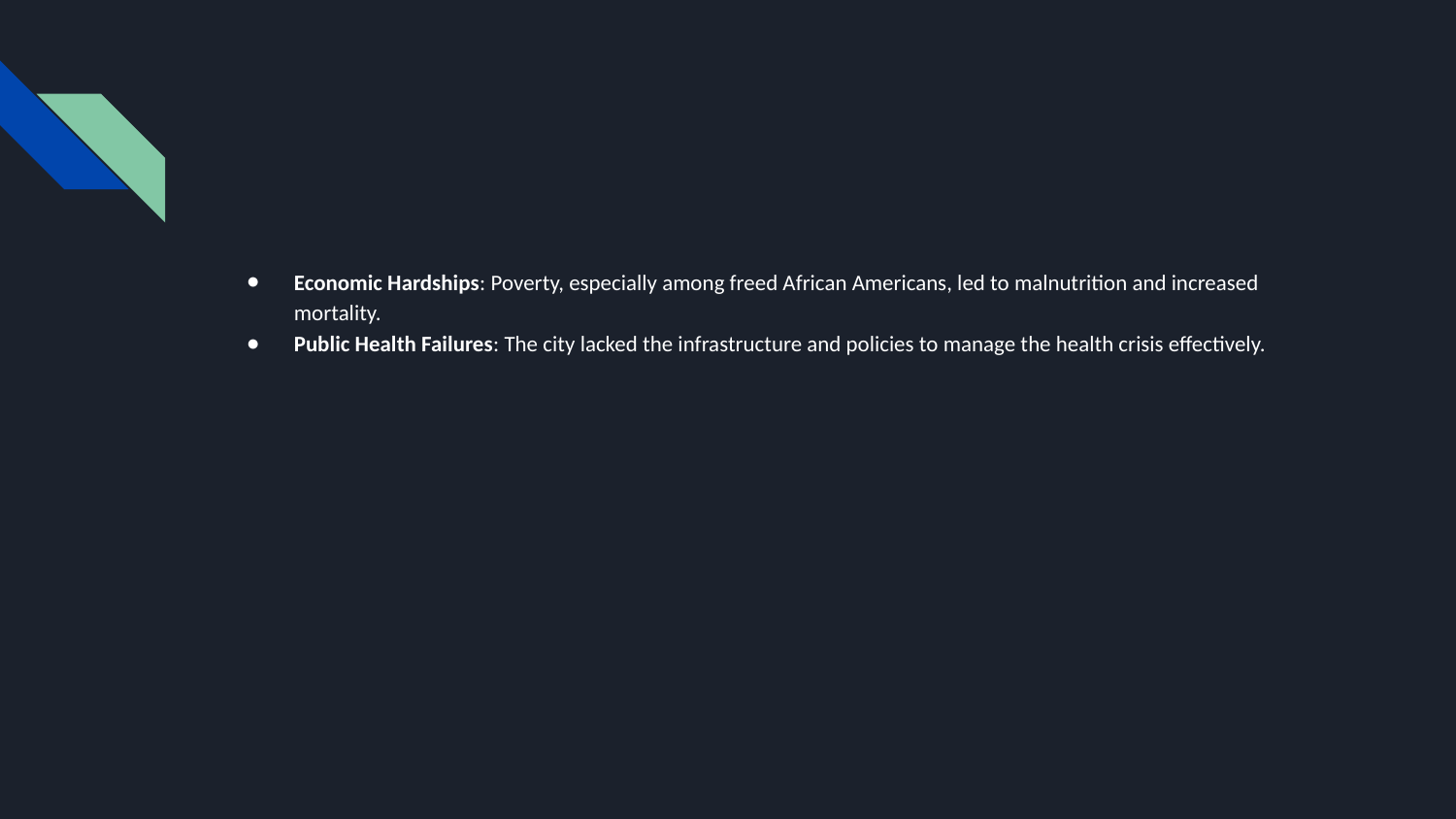

#
Economic Hardships: Poverty, especially among freed African Americans, led to malnutrition and increased mortality.
Public Health Failures: The city lacked the infrastructure and policies to manage the health crisis effectively.